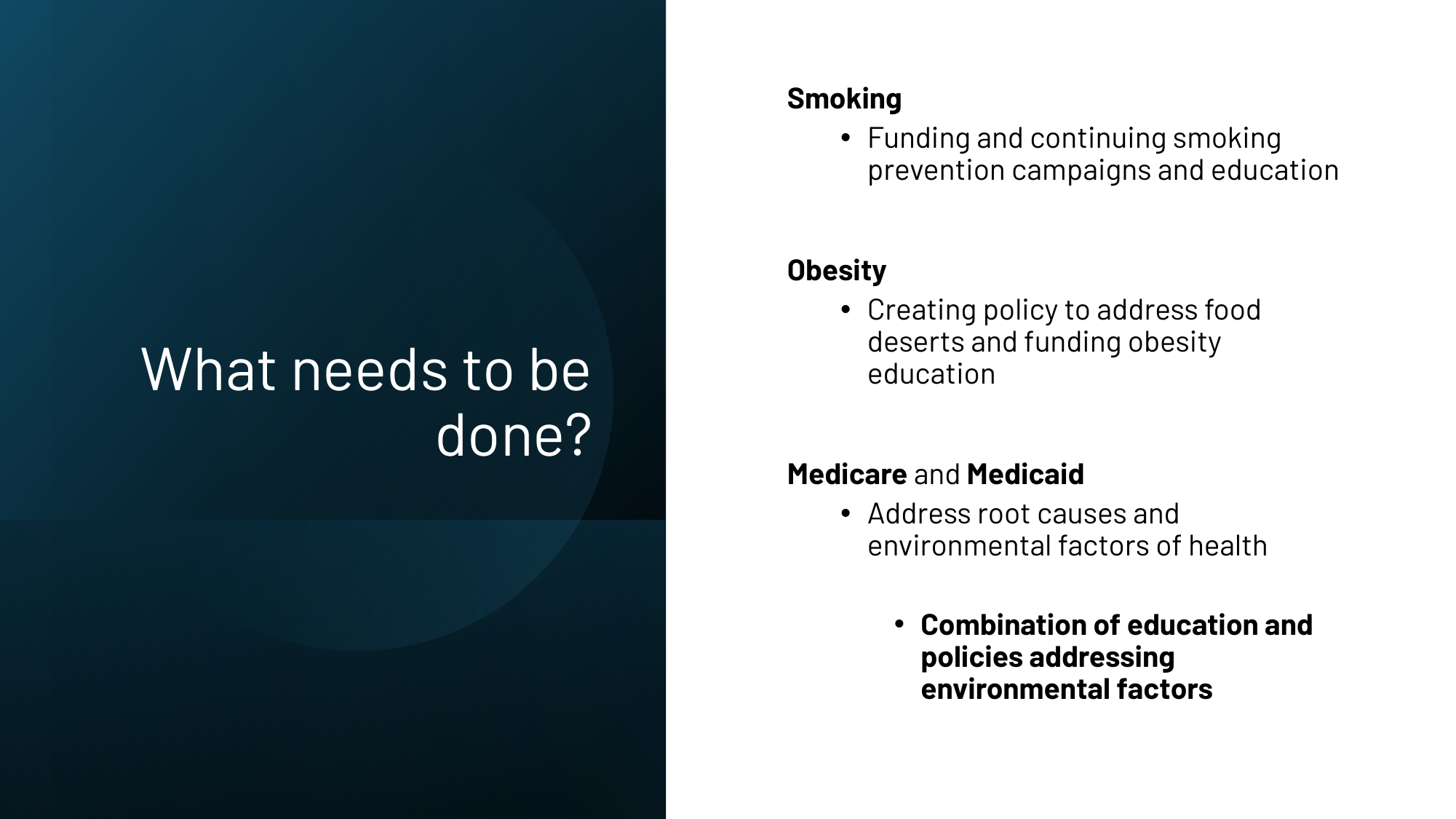

# What needs to be done?

Smoking
Funding and continuing smoking prevention campaigns and education

Obesity
Creating policy to address food deserts and funding obesity education

Medicare and Medicaid
Address root causes and environmental factors of health

Combination of education and policies addressing environmental factors